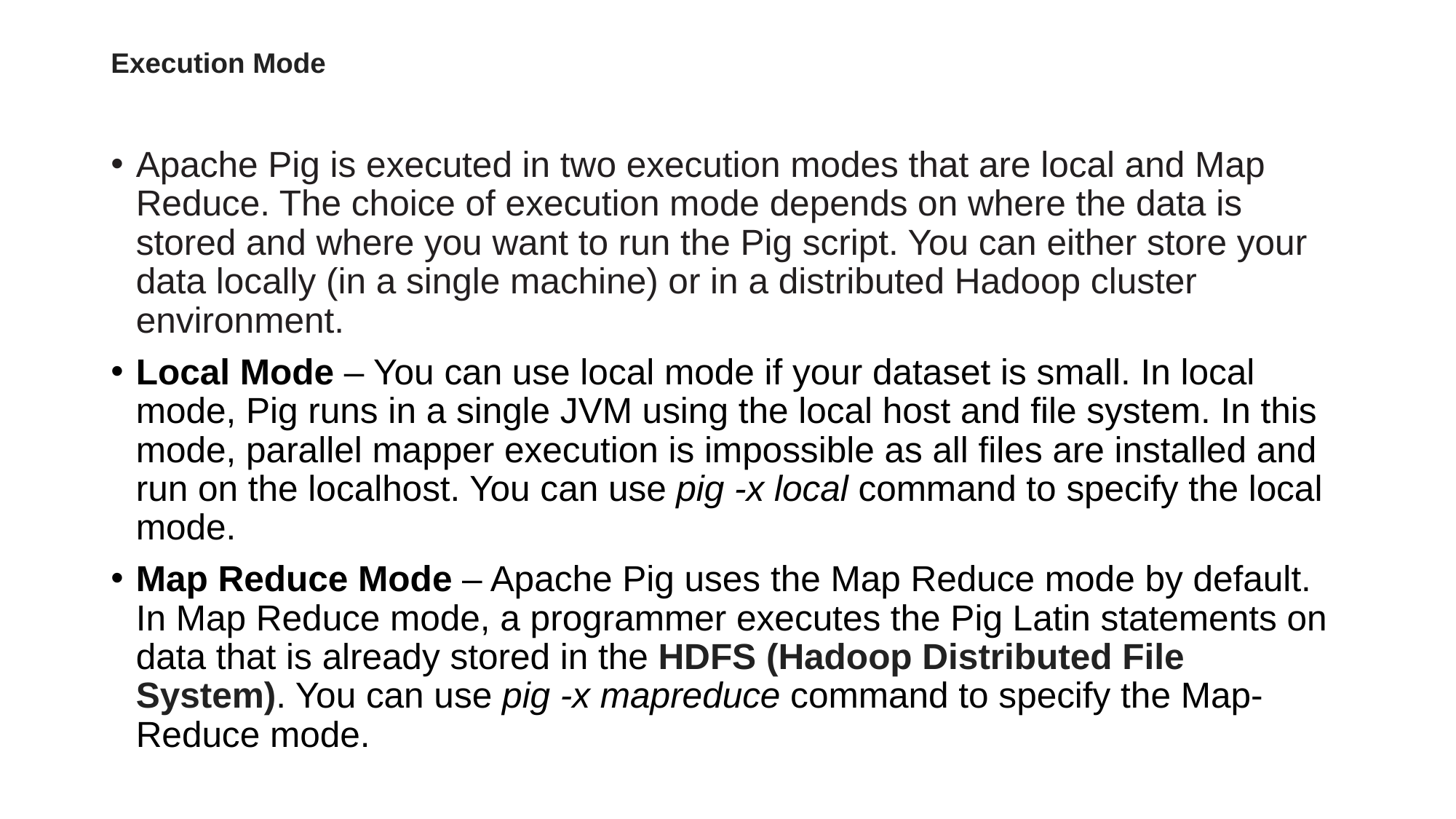

# Execution Mode
Apache Pig is executed in two execution modes that are local and Map Reduce. The choice of execution mode depends on where the data is stored and where you want to run the Pig script. You can either store your data locally (in a single machine) or in a distributed Hadoop cluster environment.
Local Mode – You can use local mode if your dataset is small. In local mode, Pig runs in a single JVM using the local host and file system. In this mode, parallel mapper execution is impossible as all files are installed and run on the localhost. You can use pig -x local command to specify the local mode.
Map Reduce Mode – Apache Pig uses the Map Reduce mode by default. In Map Reduce mode, a programmer executes the Pig Latin statements on data that is already stored in the HDFS (Hadoop Distributed File System). You can use pig -x mapreduce command to specify the Map-Reduce mode.